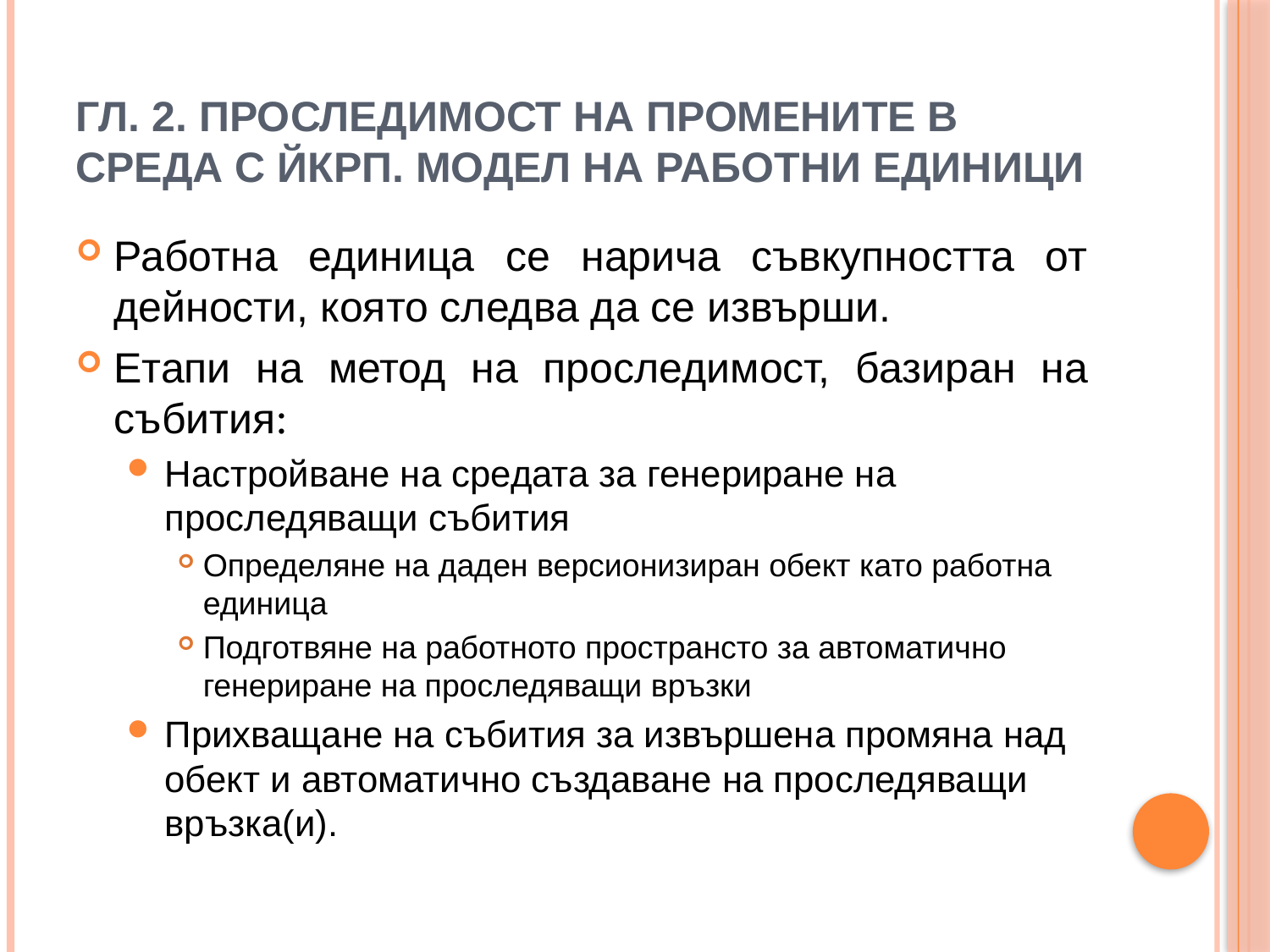

# Гл. 2. Проследимост на промените в среда с ЙКРП. Модел на работни единици
Работна единица се нарича съвкупността от дейности, която следва да се извърши.
Етапи на метод на проследимост, базиран на събития:
Настройване на средата за генериране на проследяващи събития
Определяне на даден версионизиран обект като работна единица
Подготвяне на работното пространсто за автоматично генериране на проследяващи връзки
Прихващане на събития за извършена промяна над обект и автоматично създаване на проследяващи връзка(и).